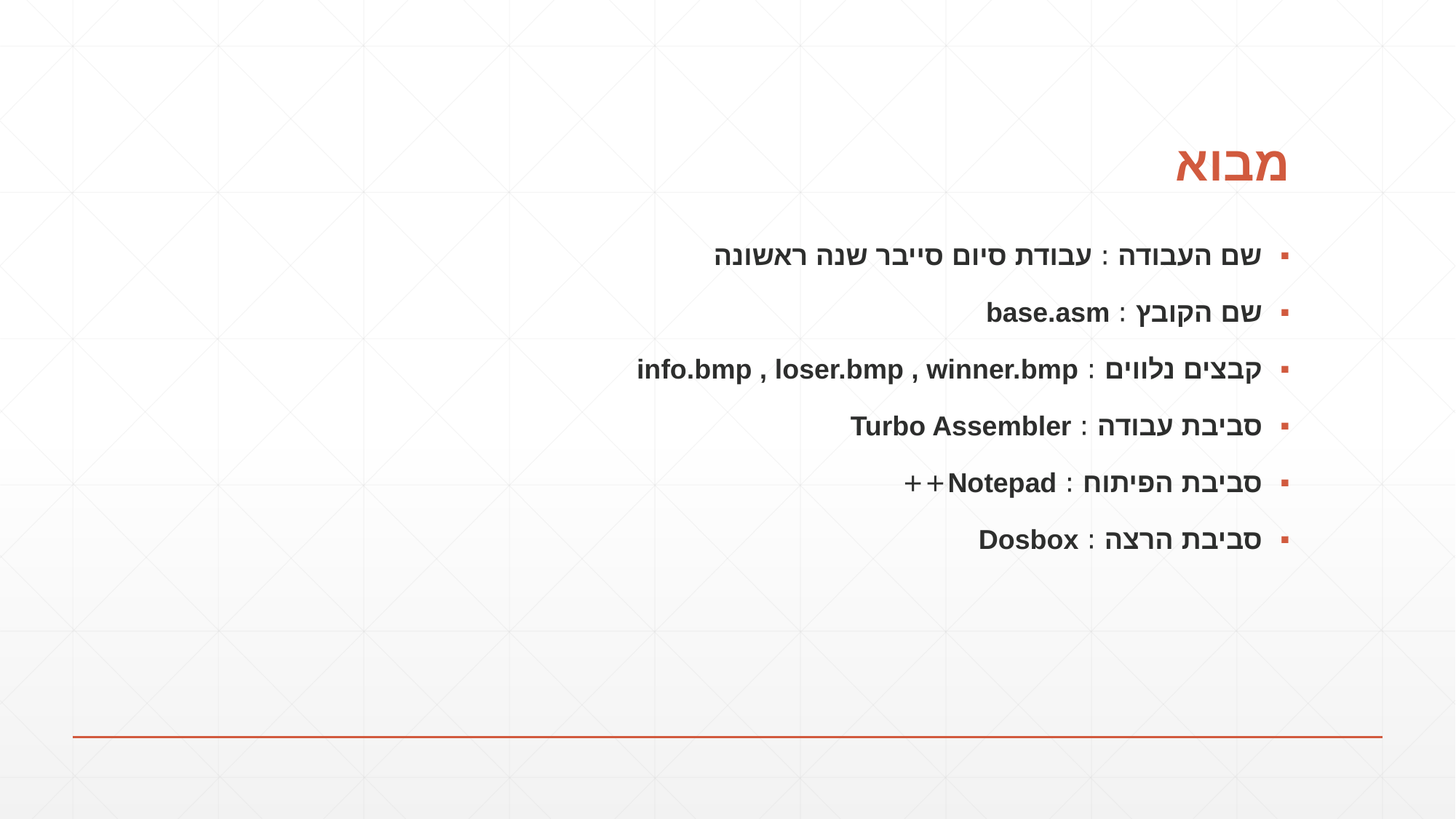

# מבוא
שם העבודה : עבודת סיום סייבר שנה ראשונה
שם הקובץ : base.asm
קבצים נלווים : info.bmp , loser.bmp , winner.bmp
סביבת עבודה : Turbo Assembler
סביבת הפיתוח : Notepad++
סביבת הרצה : Dosbox